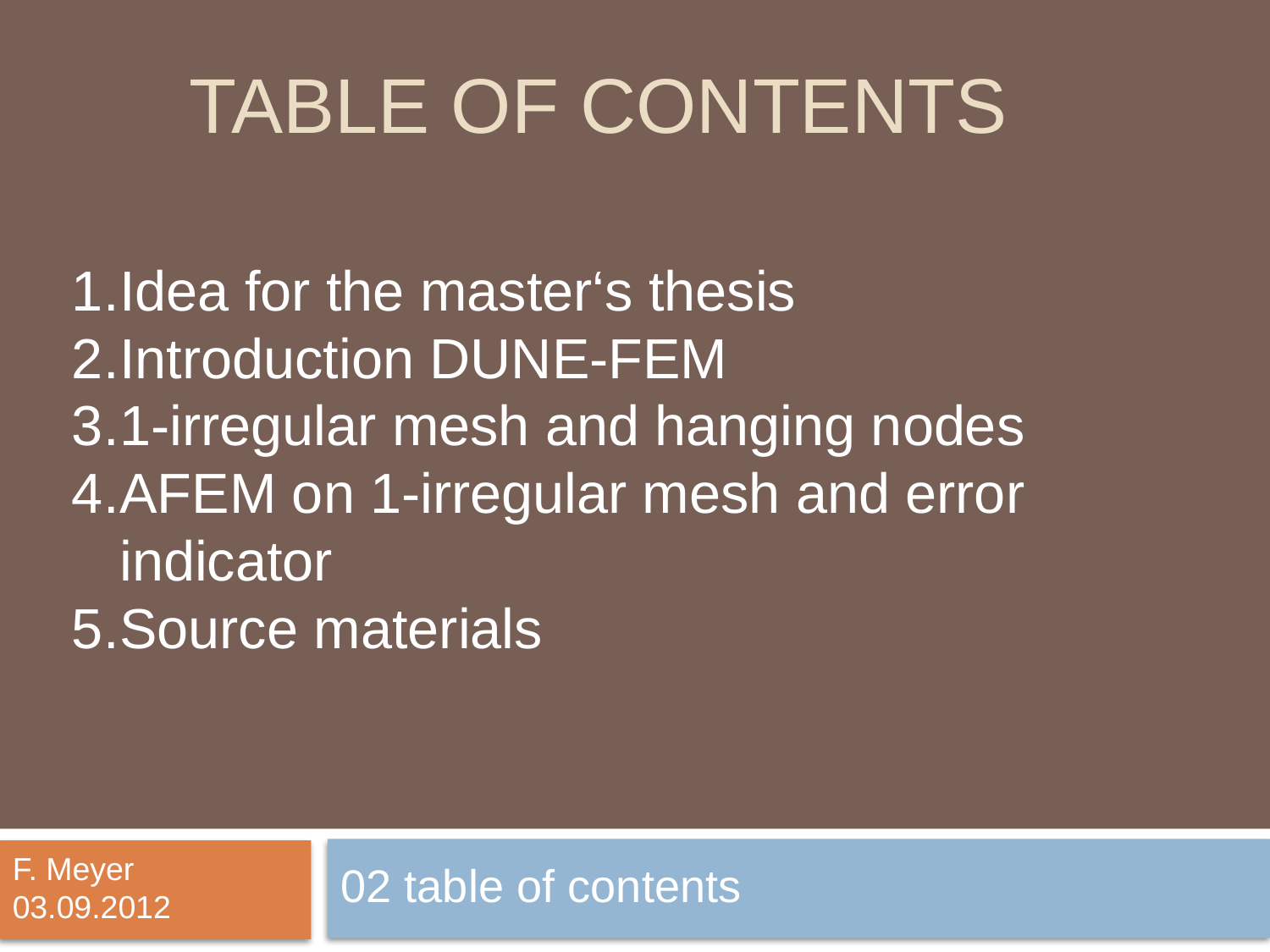

# Table of contents
Idea for the master‘s thesis
Introduction DUNE-FEM
1-irregular mesh and hanging nodes
AFEM on 1-irregular mesh and error indicator
Source materials

02 table of contents
F. Meyer
03.09.2012